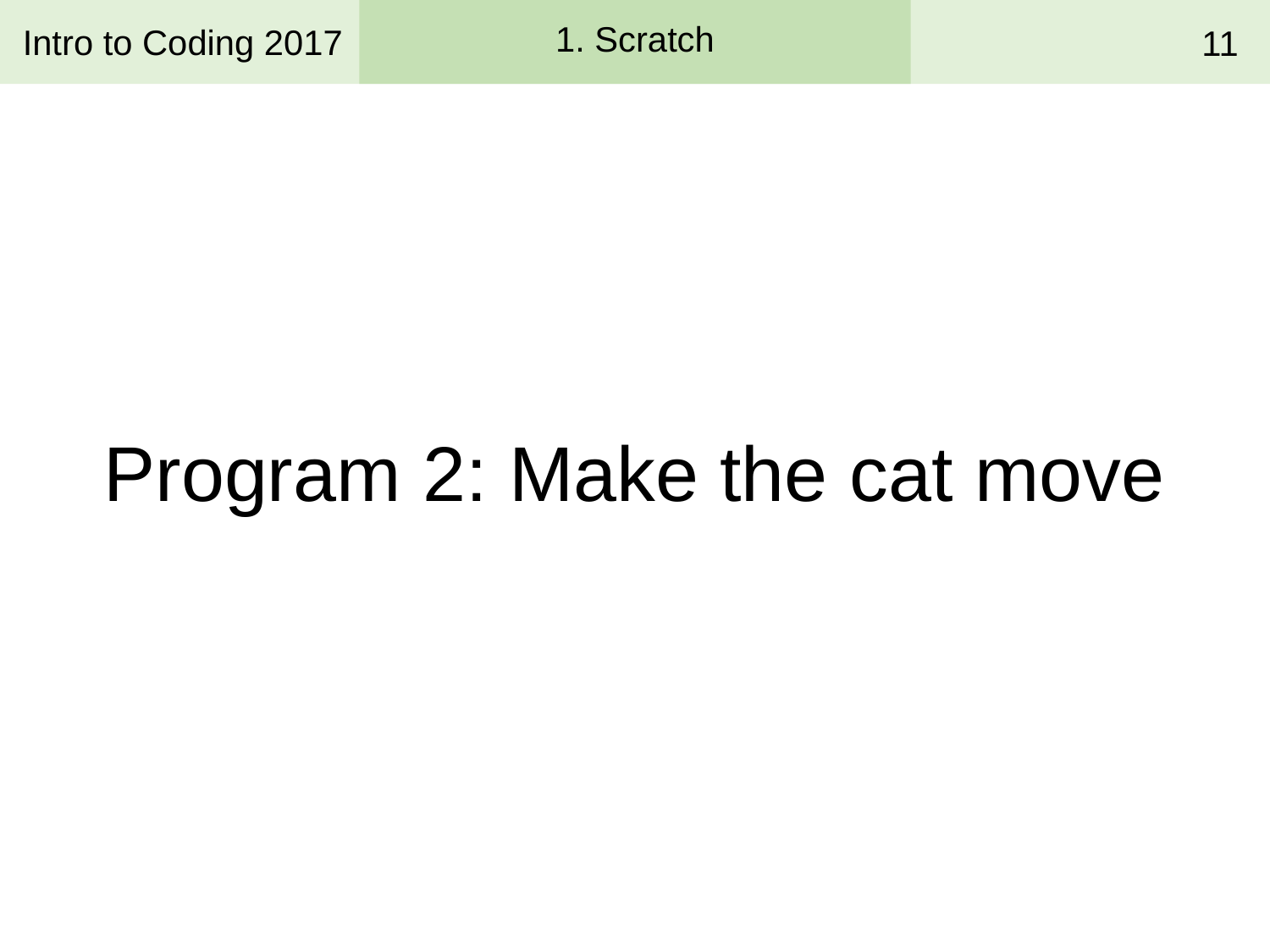

1. Scratch
11
# Program 2: Make the cat move